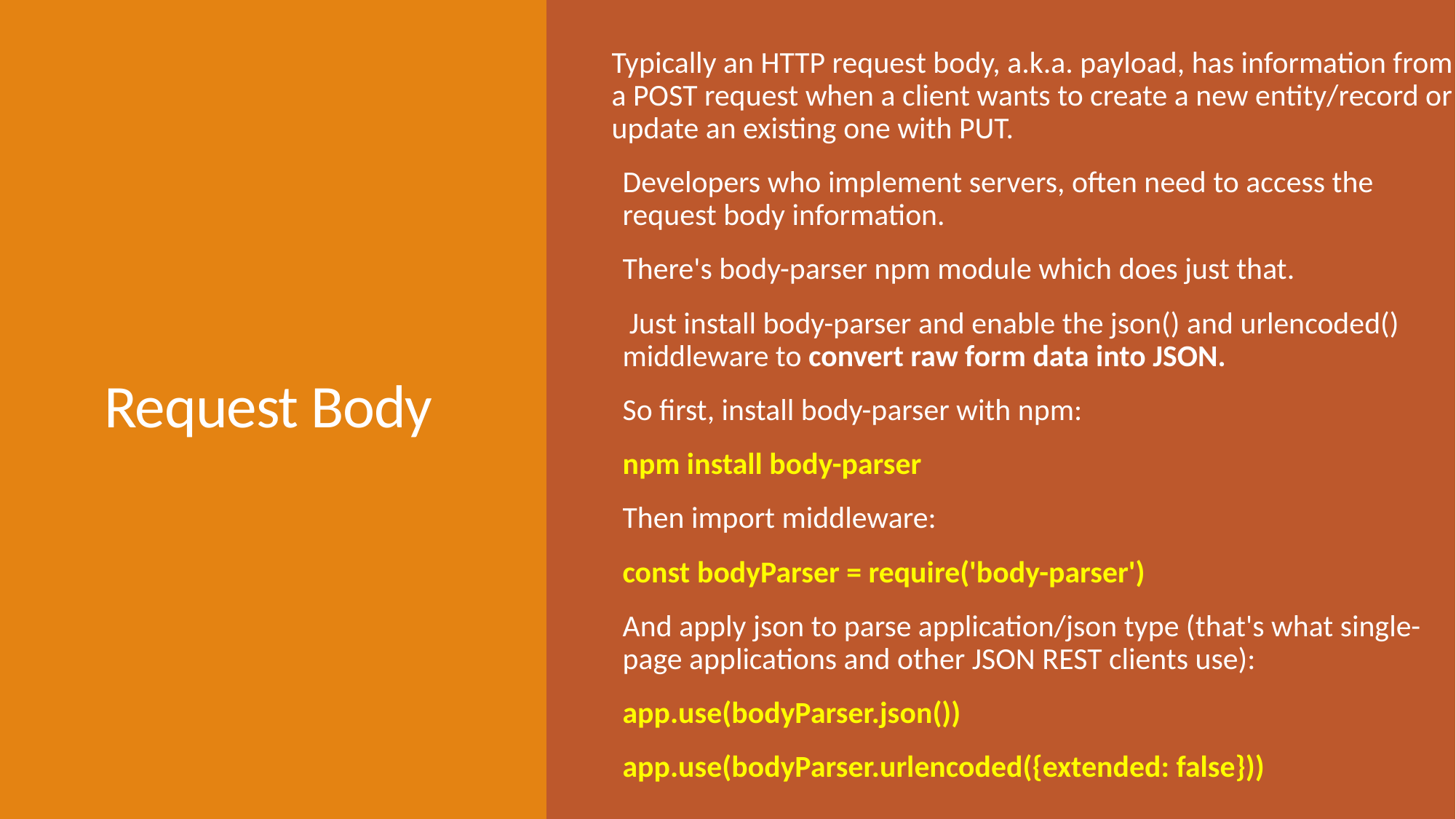

Typically an HTTP request body, a.k.a. payload, has information from a POST request when a client wants to create a new entity/record or update an existing one with PUT.
Developers who implement servers, often need to access the request body information.
There's body-parser npm module which does just that.
 Just install body-parser and enable the json() and urlencoded() middleware to convert raw form data into JSON.
So first, install body-parser with npm:
npm install body-parser
Then import middleware:
const bodyParser = require('body-parser')
And apply json to parse application/json type (that's what single-page applications and other JSON REST clients use):
app.use(bodyParser.json())
app.use(bodyParser.urlencoded({extended: false}))
# Request Body